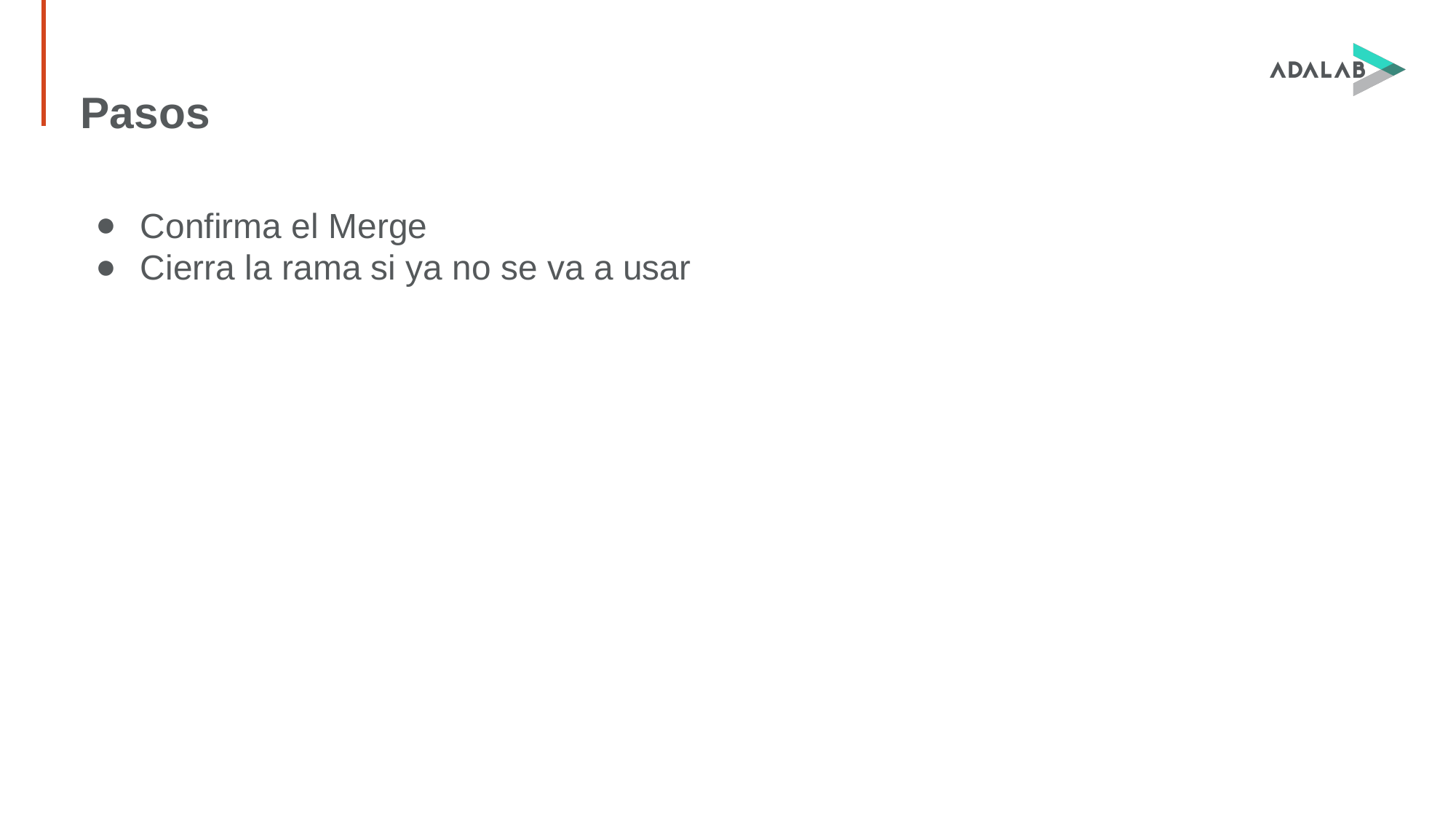

# Pasos
1
Confirma el Merge
Cierra la rama si ya no se va a usar